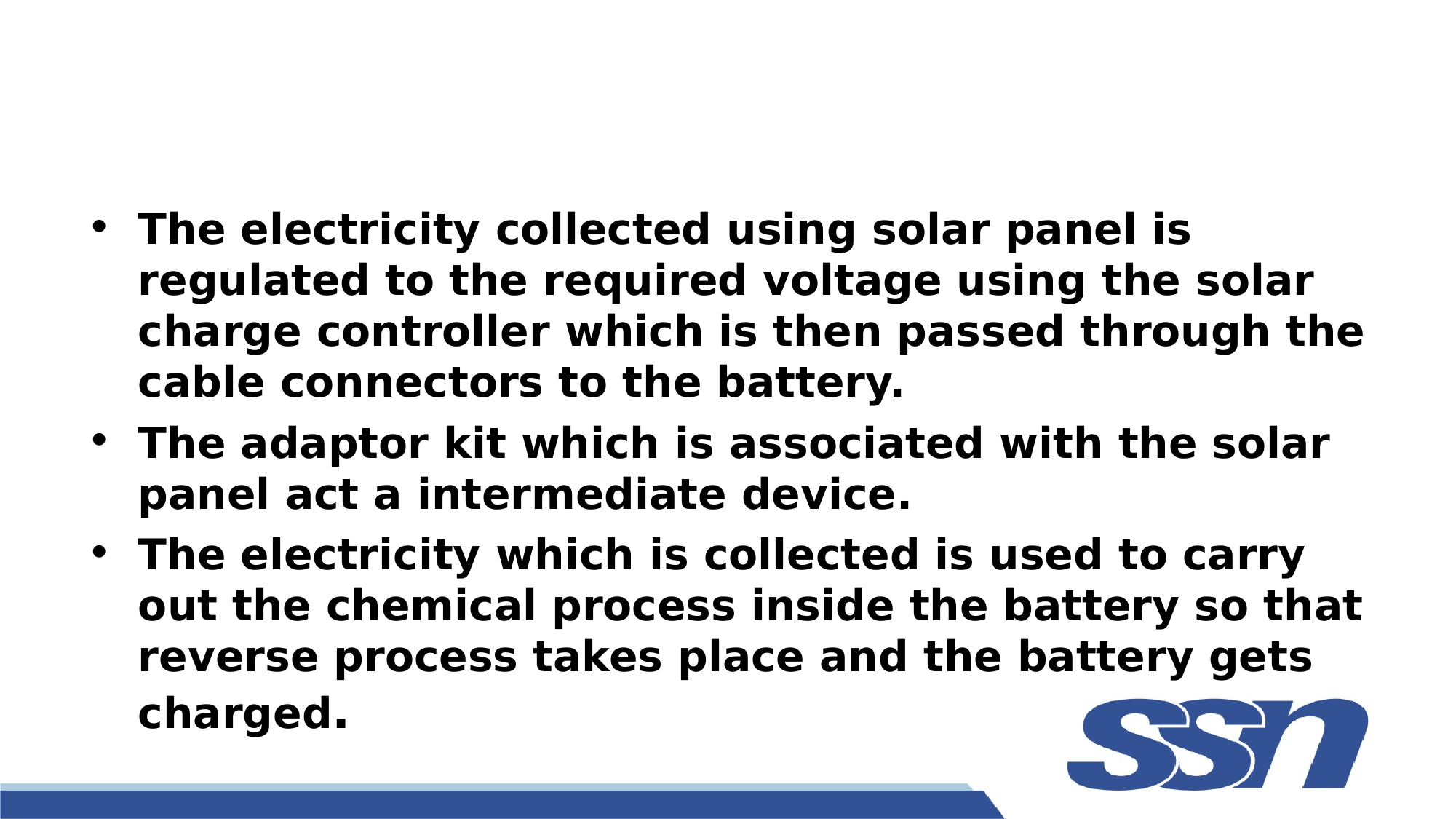

The electricity collected using solar panel is regulated to the required voltage using the solar charge controller which is then passed through the cable connectors to the battery.
The adaptor kit which is associated with the solar panel act a intermediate device.
The electricity which is collected is used to carry out the chemical process inside the battery so that reverse process takes place and the battery gets charged.